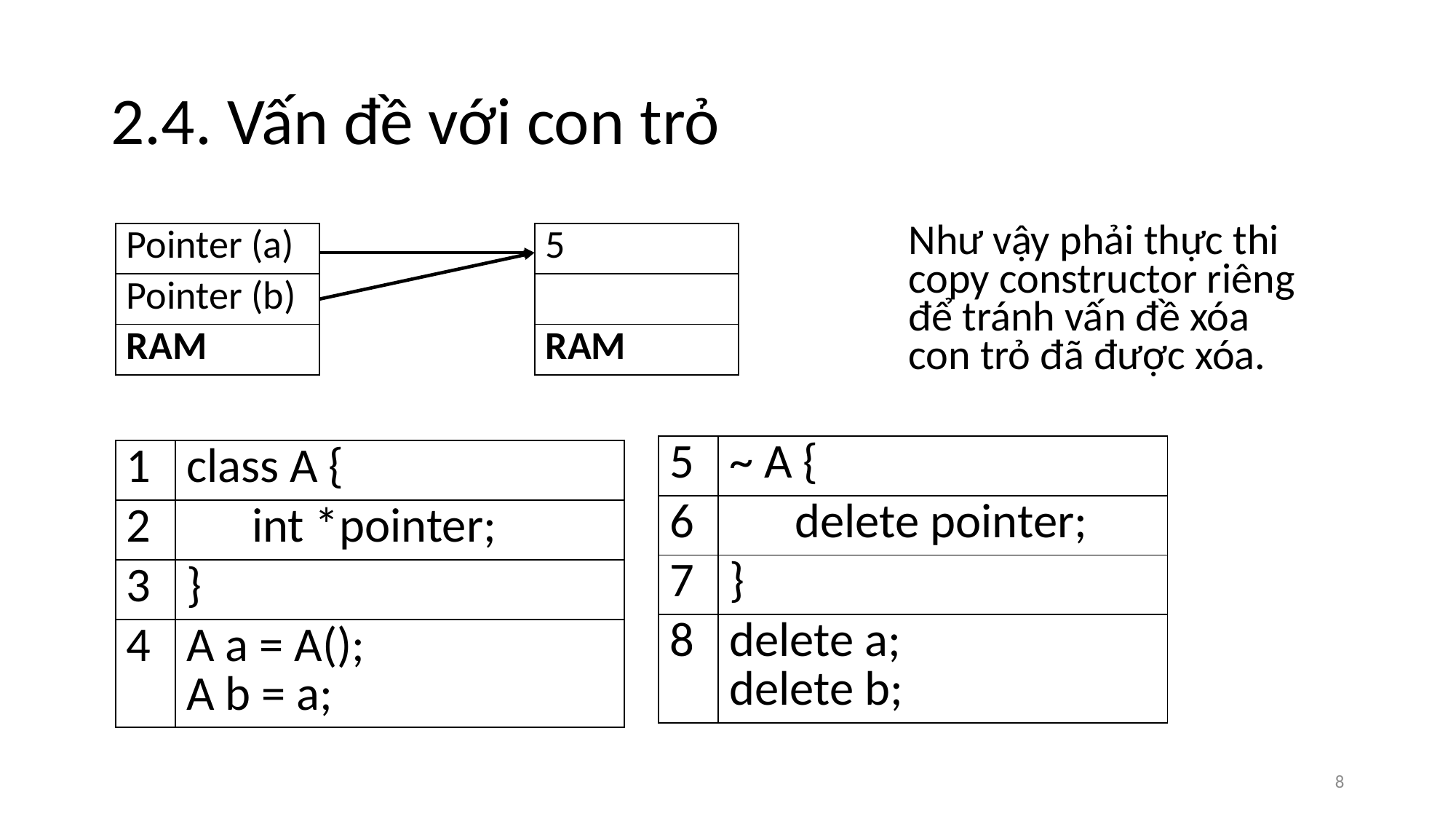

# 2.4. Vấn đề với con trỏ
Như vậy phải thực thi copy constructor riêng để tránh vấn đề xóa con trỏ đã được xóa.
| Pointer (a) |
| --- |
| Pointer (b) |
| RAM |
| 5 |
| --- |
|  |
| RAM |
| 5 | ~ A { |
| --- | --- |
| 6 | delete pointer; |
| 7 | } |
| 8 | delete a; delete b; |
| 1 | class A { |
| --- | --- |
| 2 | int \*pointer; |
| 3 | } |
| 4 | A a = A(); A b = a; |
8